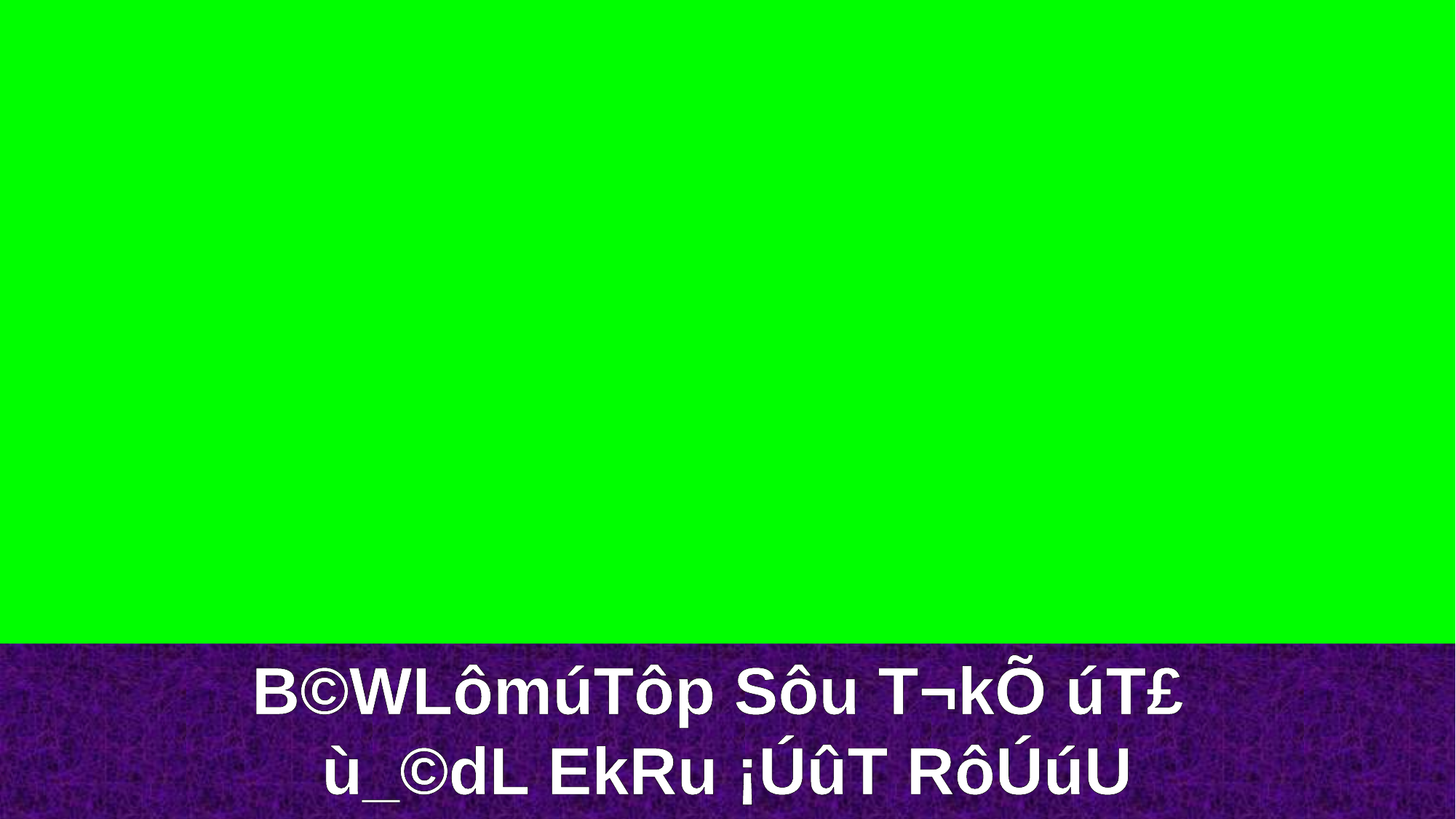

B©WLômúTôp Sôu T¬kÕ úT£
ù_©dL EkRu ¡ÚûT RôÚúU